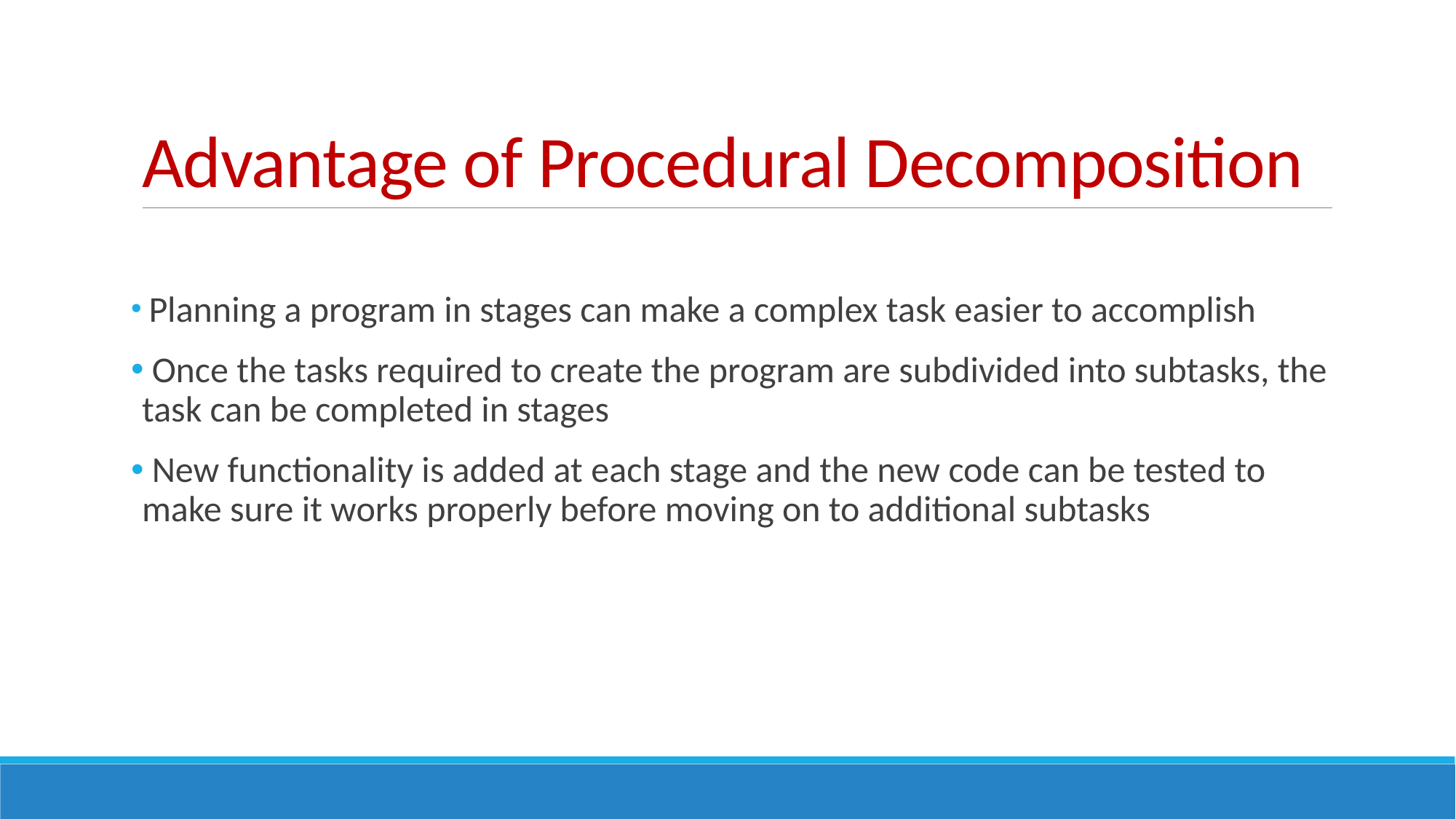

# Advantage of Procedural Decomposition
 Planning a program in stages can make a complex task easier to accomplish
 Once the tasks required to create the program are subdivided into subtasks, the task can be completed in stages
 New functionality is added at each stage and the new code can be tested to make sure it works properly before moving on to additional subtasks